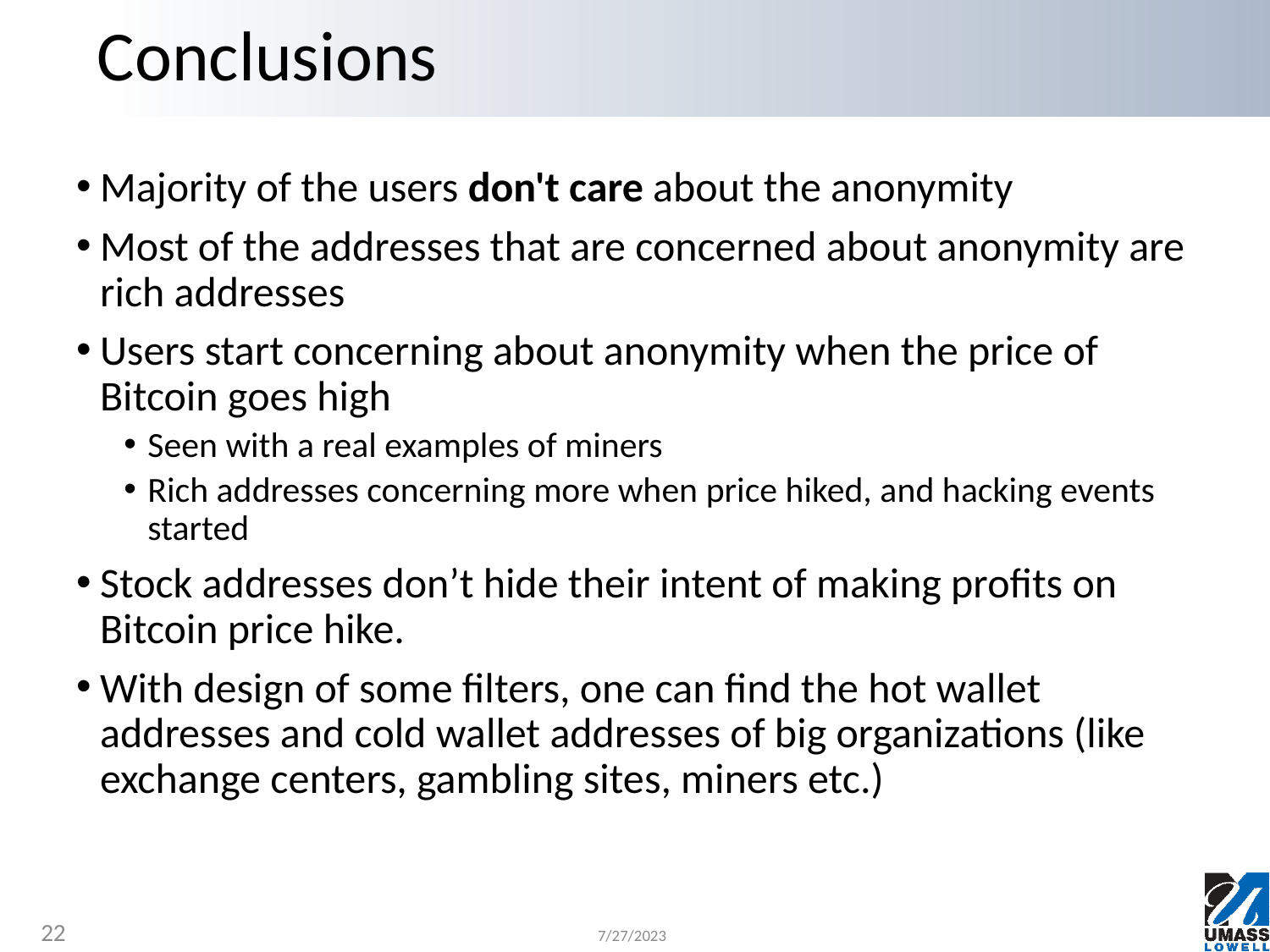

# Conclusions
Majority of the users don't care about the anonymity
Most of the addresses that are concerned about anonymity are rich addresses
Users start concerning about anonymity when the price of Bitcoin goes high
Seen with a real examples of miners
Rich addresses concerning more when price hiked, and hacking events started
Stock addresses don’t hide their intent of making profits on Bitcoin price hike.
With design of some filters, one can find the hot wallet addresses and cold wallet addresses of big organizations (like exchange centers, gambling sites, miners etc.)
22
7/27/2023